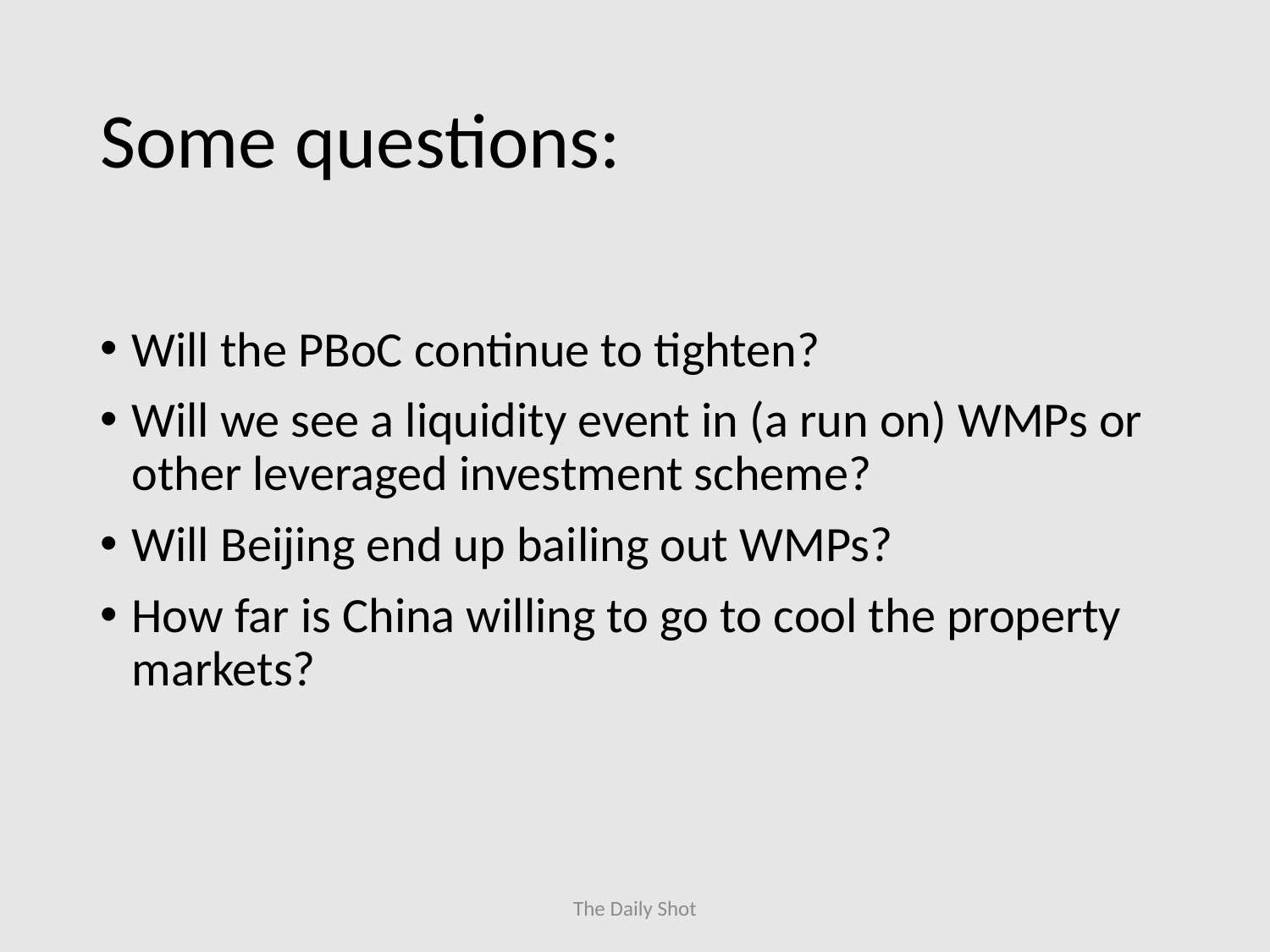

# Some questions:
Will the PBoC continue to tighten?
Will we see a liquidity event in (a run on) WMPs or other leveraged investment scheme?
Will Beijing end up bailing out WMPs?
How far is China willing to go to cool the property markets?
The Daily Shot